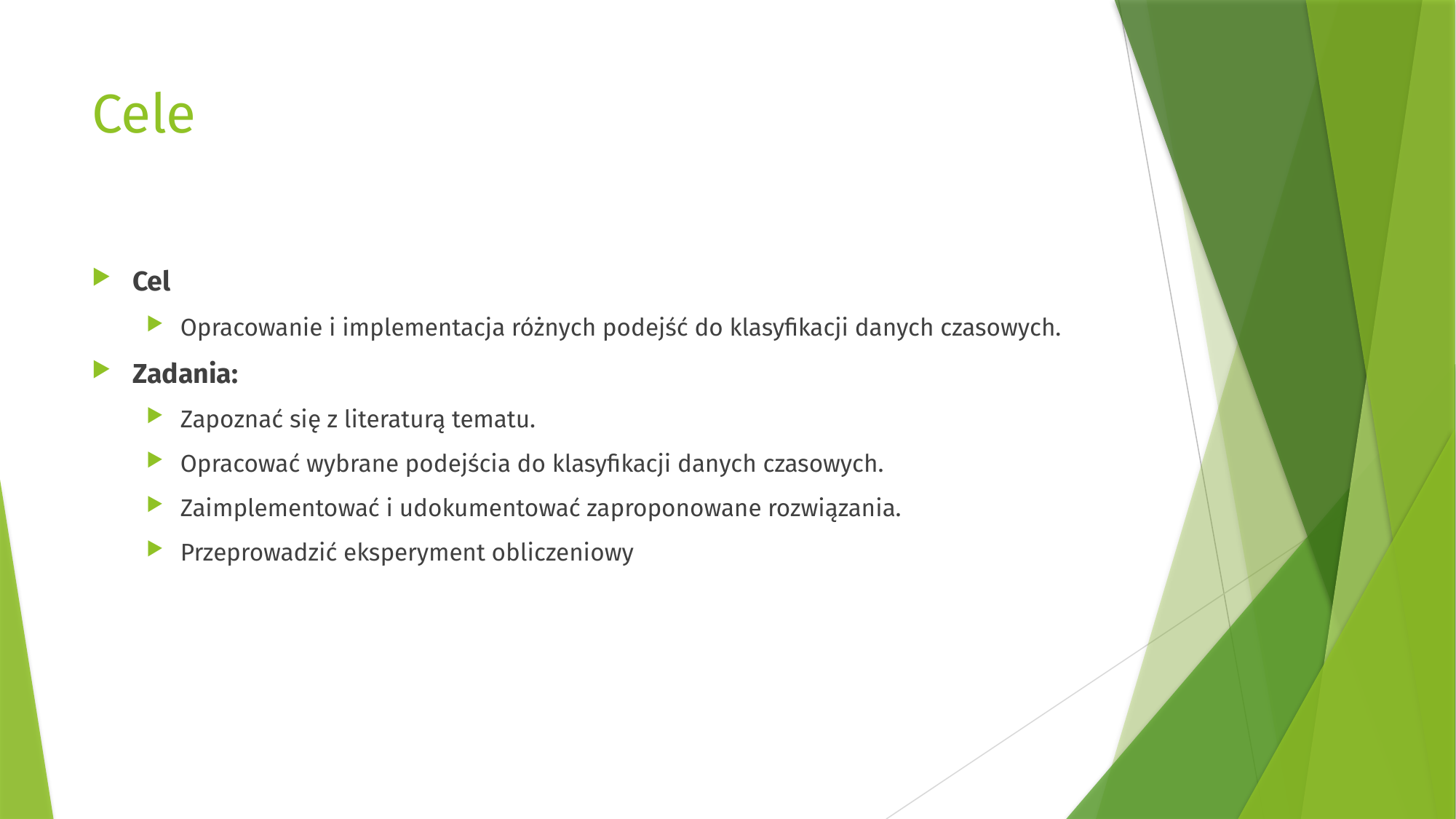

# Cele
Cel
Opracowanie i implementacja różnych podejść do klasyfikacji danych czasowych.
Zadania:
Zapoznać się z literaturą tematu.
Opracować wybrane podejścia do klasyfikacji danych czasowych.
Zaimplementować i udokumentować zaproponowane rozwiązania.
Przeprowadzić eksperyment obliczeniowy